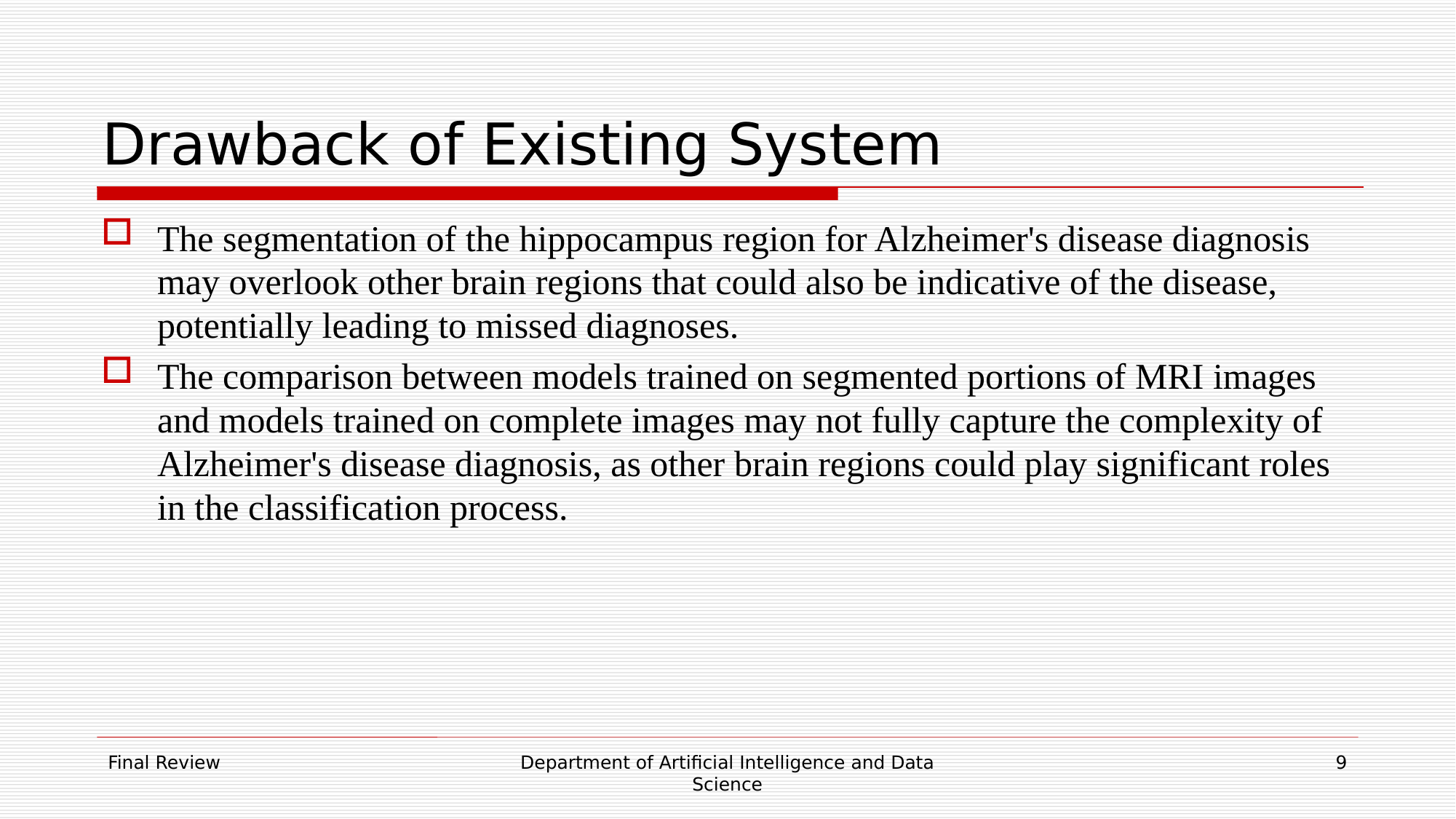

# Drawback of Existing System
The segmentation of the hippocampus region for Alzheimer's disease diagnosis may overlook other brain regions that could also be indicative of the disease, potentially leading to missed diagnoses.
The comparison between models trained on segmented portions of MRI images and models trained on complete images may not fully capture the complexity of Alzheimer's disease diagnosis, as other brain regions could play significant roles in the classification process.

Final Review
Department of Artificial Intelligence and Data Science
9